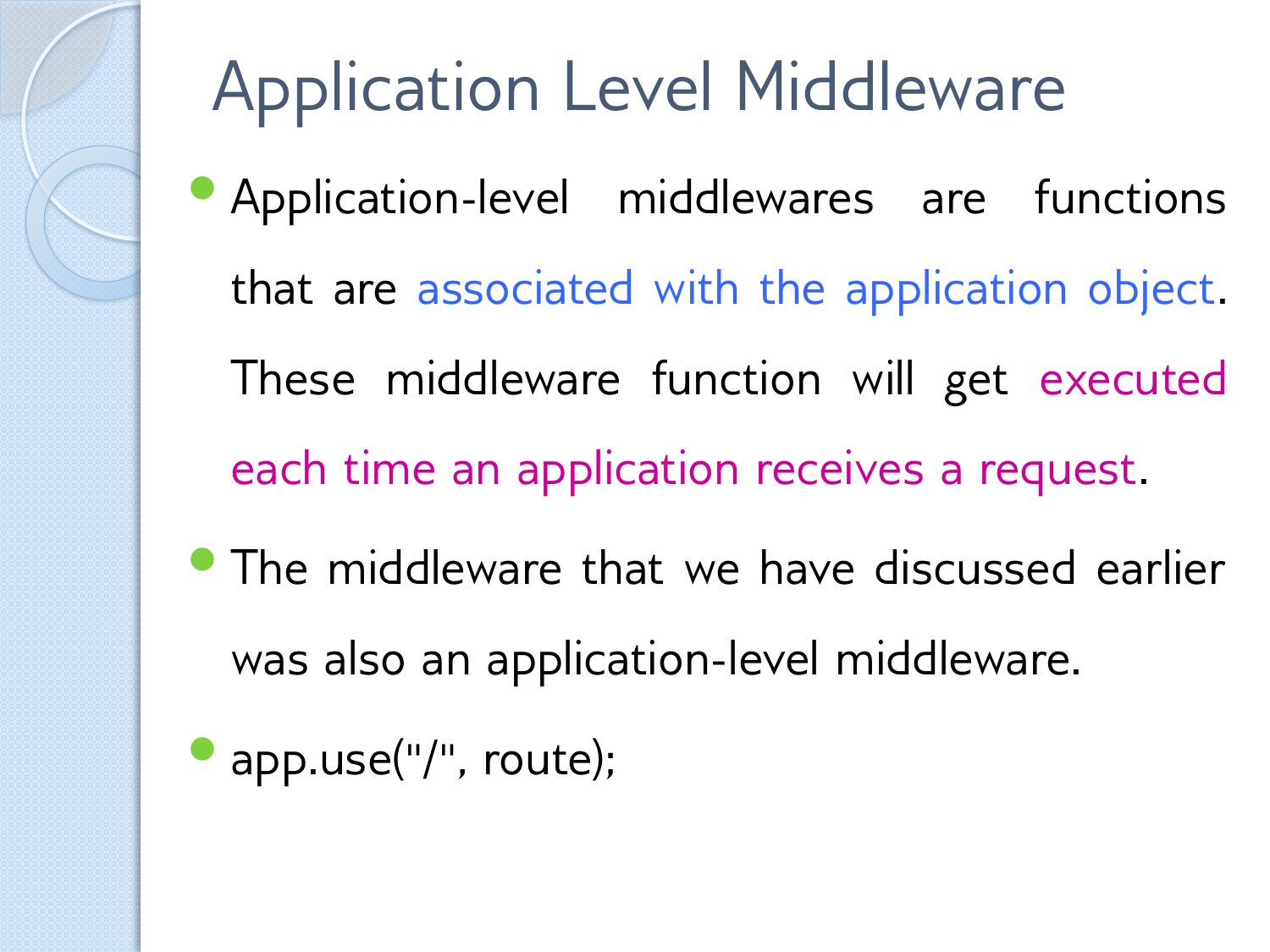

# Application Level Middleware
Application-level middlewares are functions that are associated with the application object. These middleware function will get executed each time an application receives a request.
The middleware that we have discussed earlier was also an application-level middleware.
app.use("/", route);